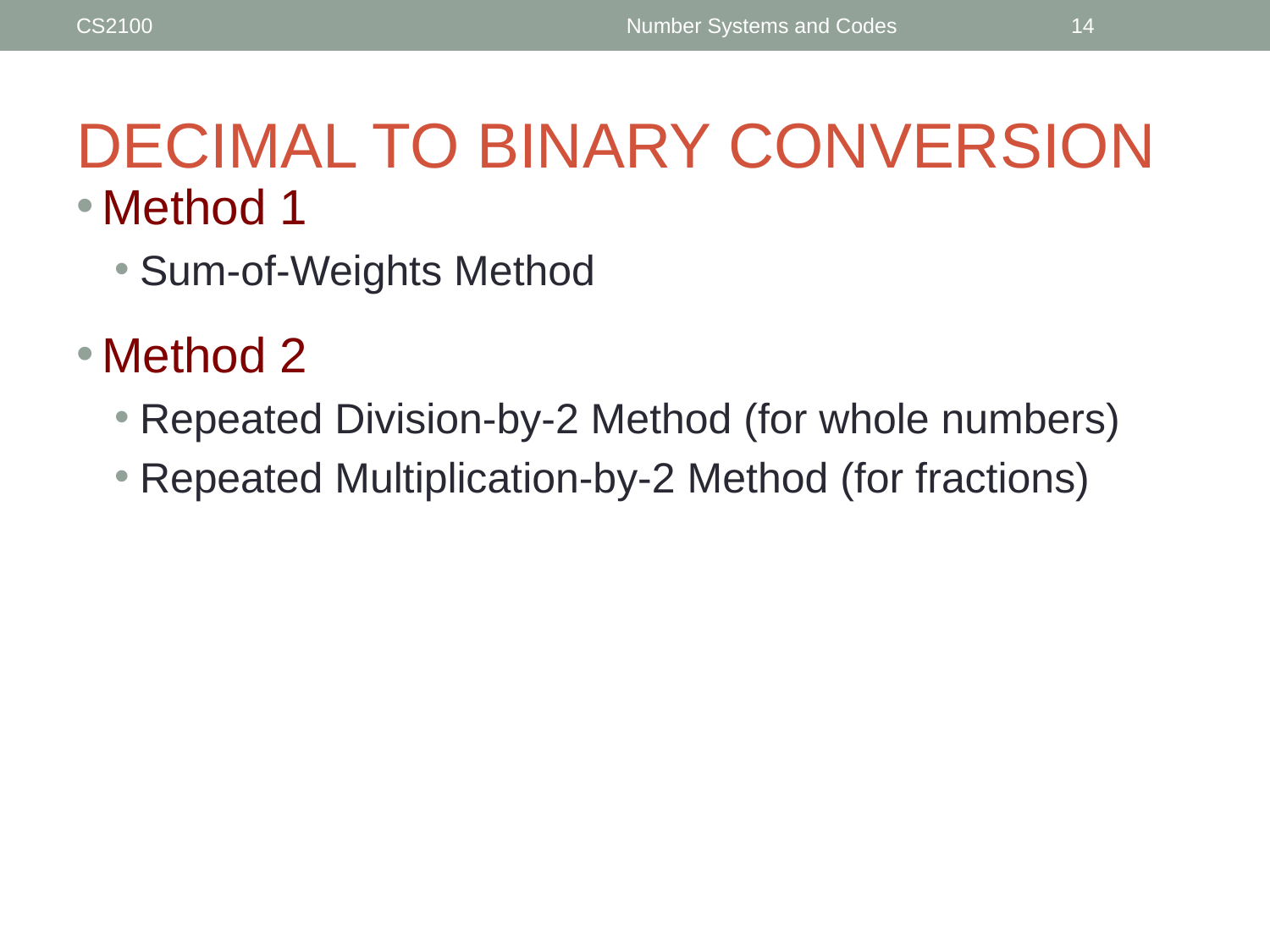

CS2100
Number Systems and Codes
14
# DECIMAL TO BINARY CONVERSION
Method 1
Sum-of-Weights Method
Method 2
Repeated Division-by-2 Method (for whole numbers)
Repeated Multiplication-by-2 Method (for fractions)